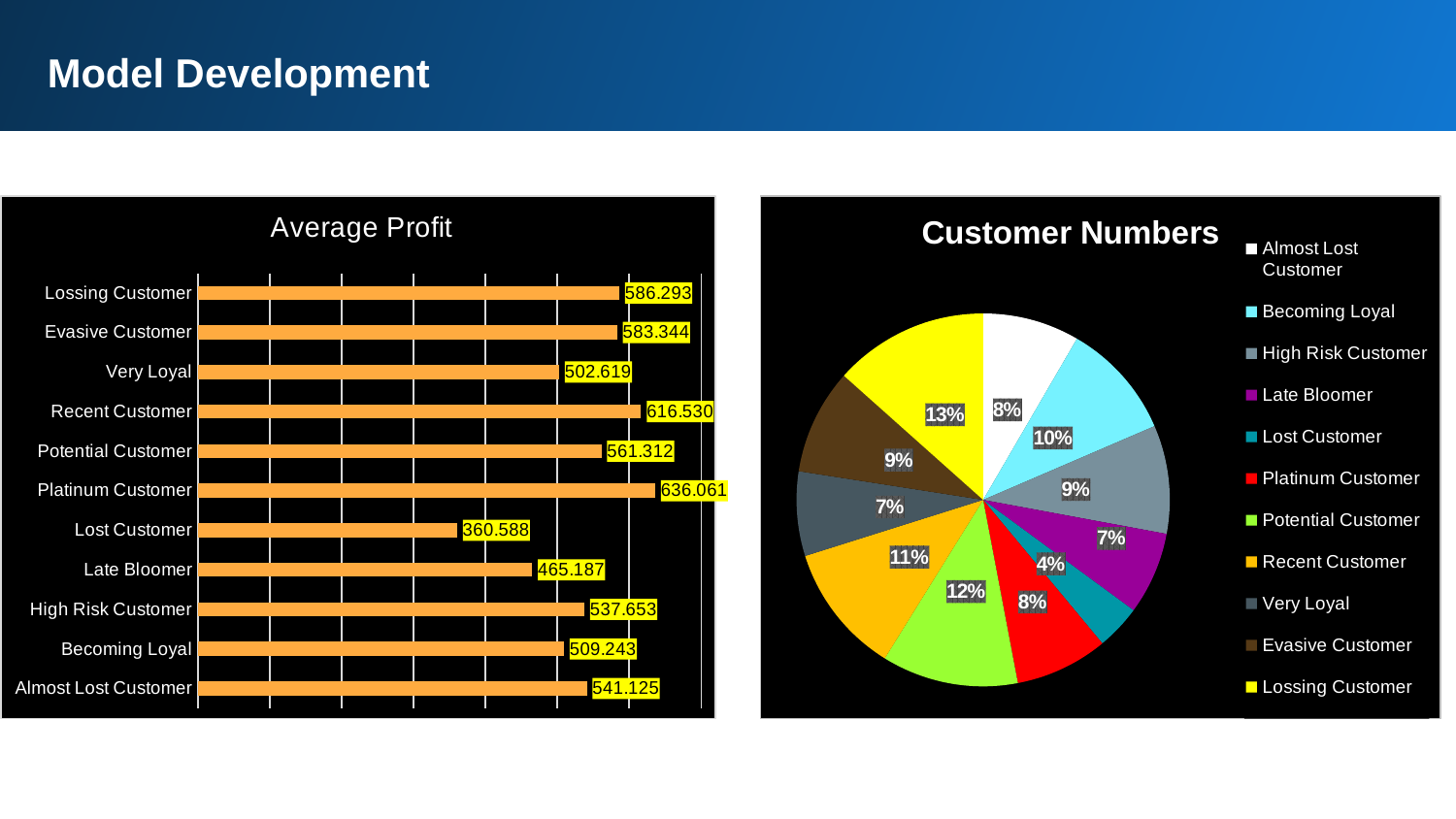

Model Development

### Chart: Customer Numbers

| Category | Total |
|---|---|
| Almost Lost Customer | 1621.0 |
| Becoming Loyal | 1961.0 |
| High Risk Customer | 1816.0 |
| Late Bloomer | 1386.0 |
| Lost Customer | 751.0 |
| Platinum Customer | 1556.0 |
| Potential Customer | 2284.0 |
| Recent Customer | 2184.0 |
| Very Loyal | 1417.0 |
| Evasive Customer | 1767.0 |
| Lossing Customer | 2591.0 |

### Chart: Average Profit

| Category | Total |
|---|---|
| Almost Lost Customer | 541.1248118445403 |
| Becoming Loyal | 509.2427587965325 |
| High Risk Customer | 537.6527092511018 |
| Late Bloomer | 465.187265512266 |
| Lost Customer | 360.58837549933384 |
| Platinum Customer | 636.0607069408732 |
| Potential Customer | 561.3117425569183 |
| Recent Customer | 616.5297252747264 |
| Very Loyal | 502.61855328158094 |
| Evasive Customer | 583.3440916808163 |
| Lossing Customer | 586.2926978000775 |